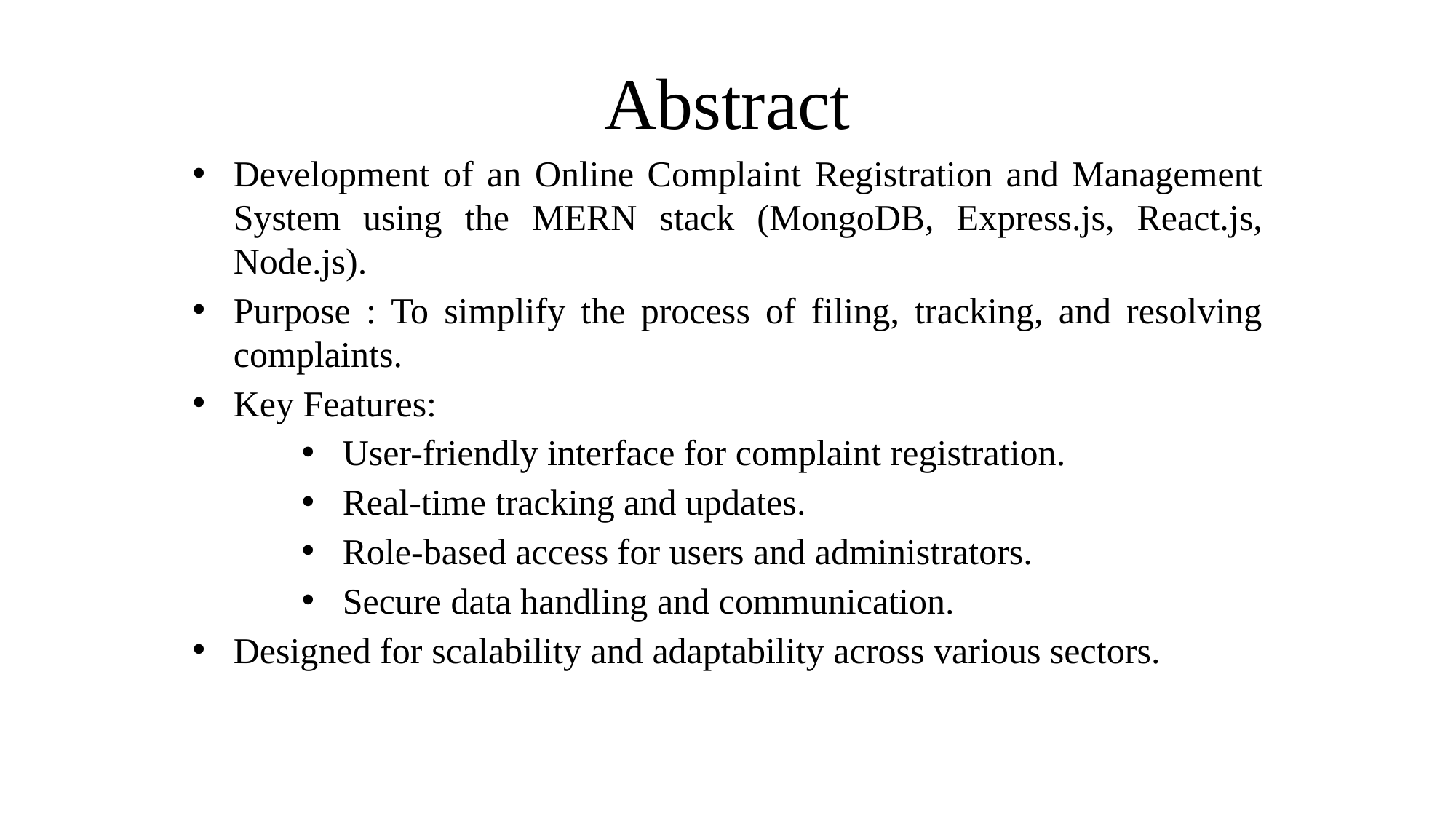

# Abstract
Development of an Online Complaint Registration and Management System using the MERN stack (MongoDB, Express.js, React.js, Node.js).
Purpose : To simplify the process of filing, tracking, and resolving complaints.
Key Features:
User-friendly interface for complaint registration.
Real-time tracking and updates.
Role-based access for users and administrators.
Secure data handling and communication.
Designed for scalability and adaptability across various sectors.